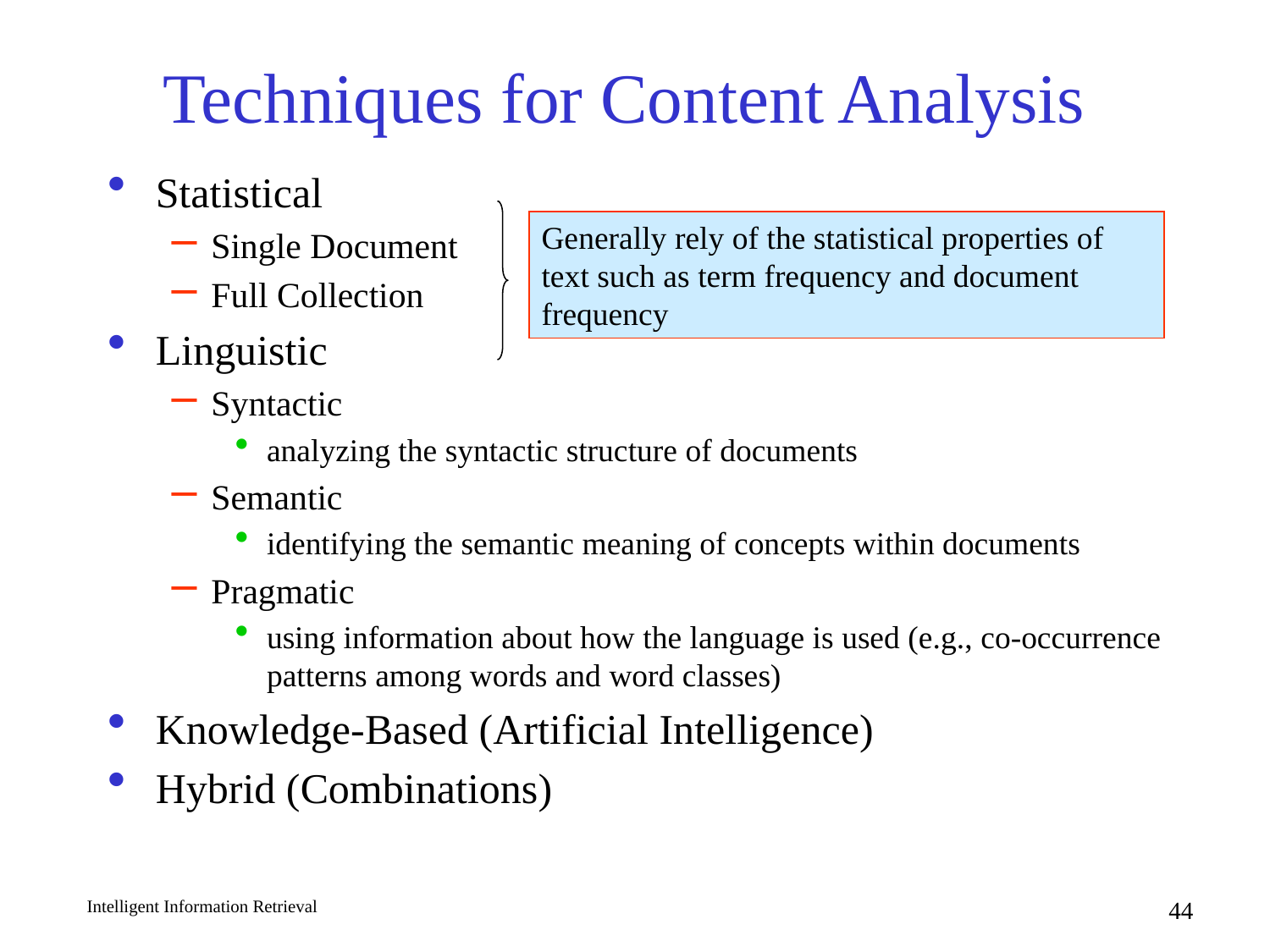

# Techniques for Content Analysis
Statistical
Single Document
Full Collection
Linguistic
Syntactic
analyzing the syntactic structure of documents
Semantic
identifying the semantic meaning of concepts within documents
Pragmatic
using information about how the language is used (e.g., co-occurrence patterns among words and word classes)
Knowledge-Based (Artificial Intelligence)
Hybrid (Combinations)

Generally rely of the statistical properties of text such as term frequency and document frequency
Intelligent Information Retrieval
44